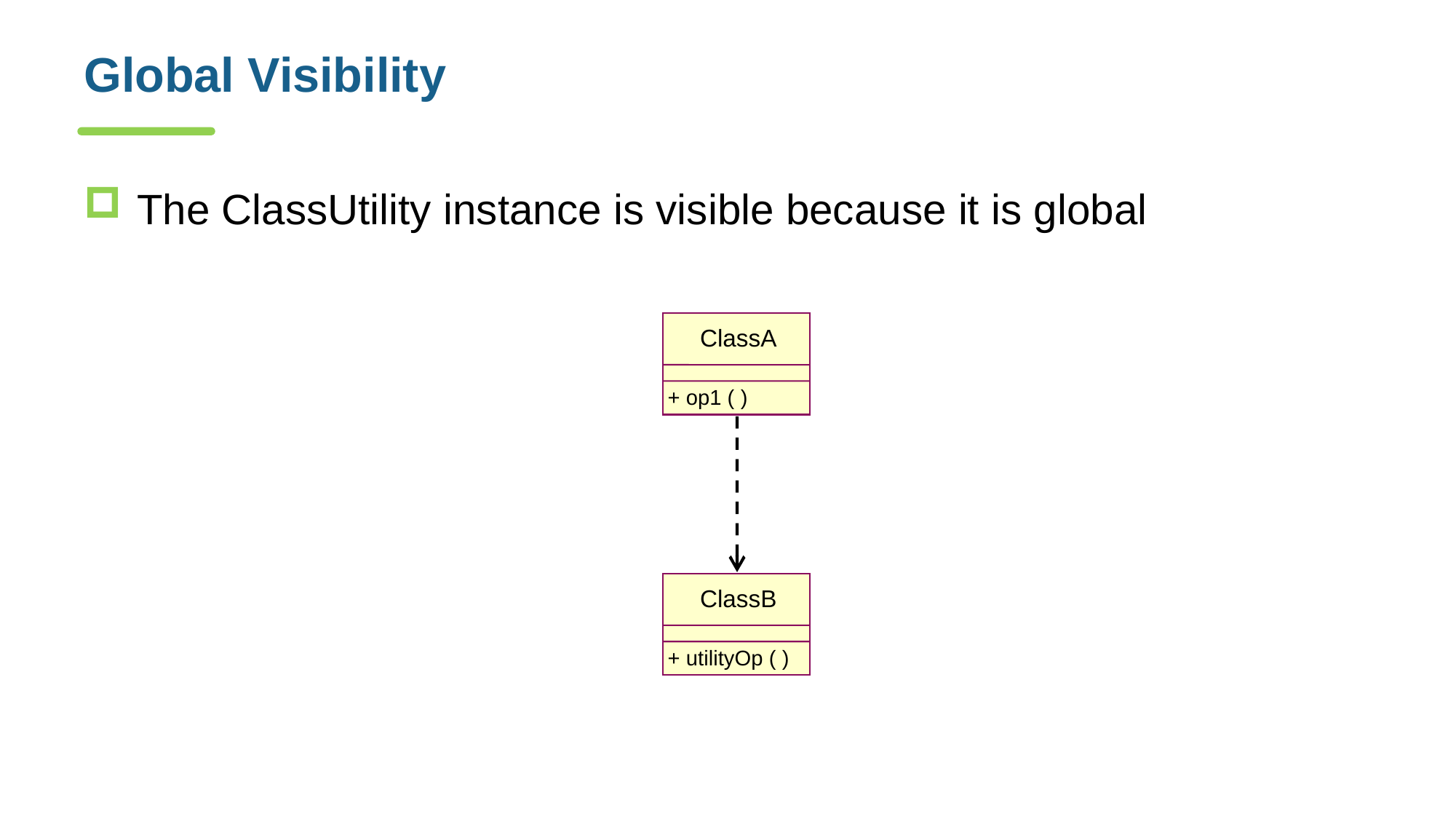

# Global Visibility
The ClassUtility instance is visible because it is global

ClassA

+ op1 ( )

ClassB

+ utilityOp ( )

128